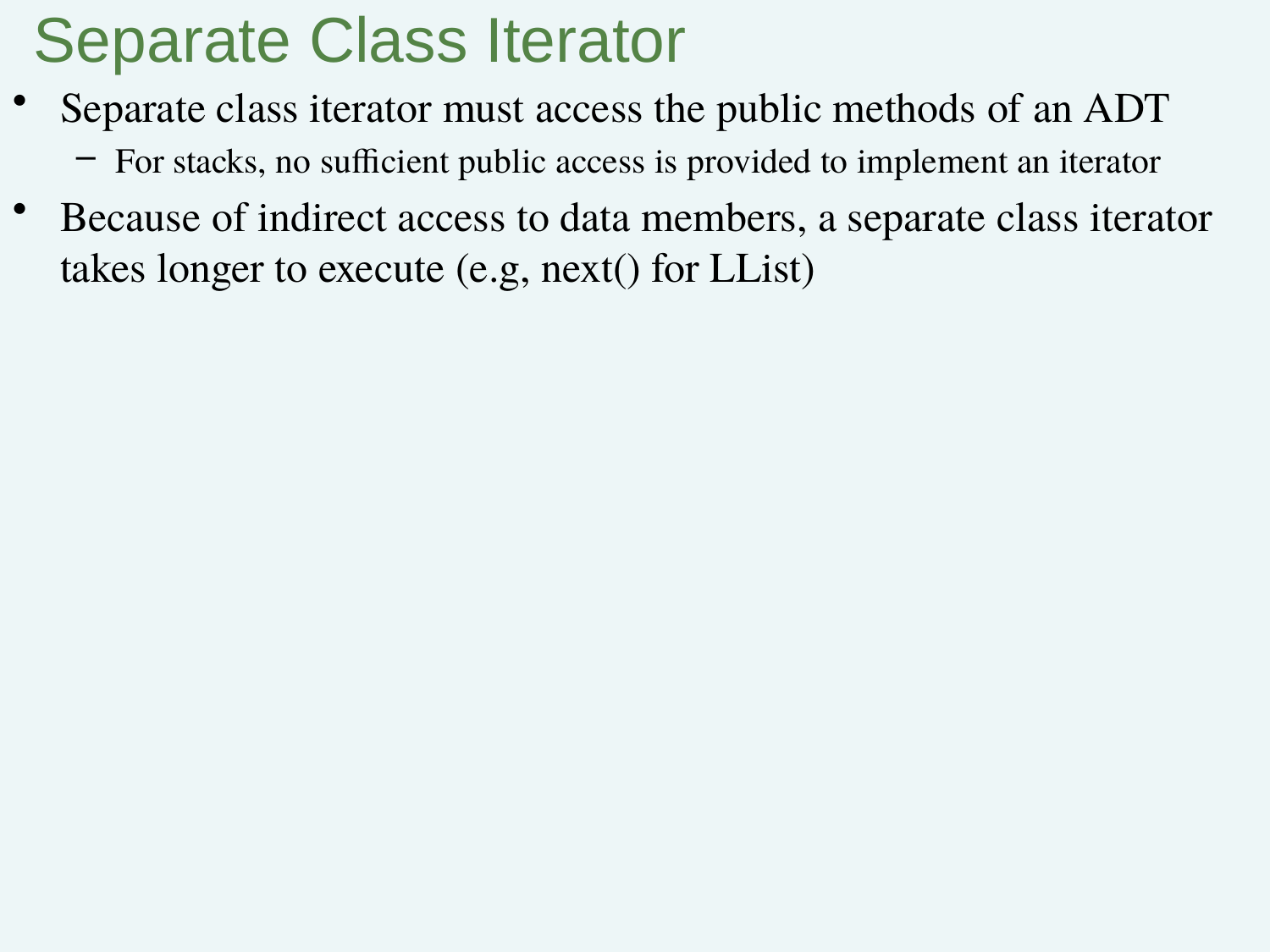

# Separate Class Iterator
Separate class iterator must access the public methods of an ADT
For stacks, no sufficient public access is provided to implement an iterator
Because of indirect access to data members, a separate class iterator takes longer to execute (e.g, next() for LList)